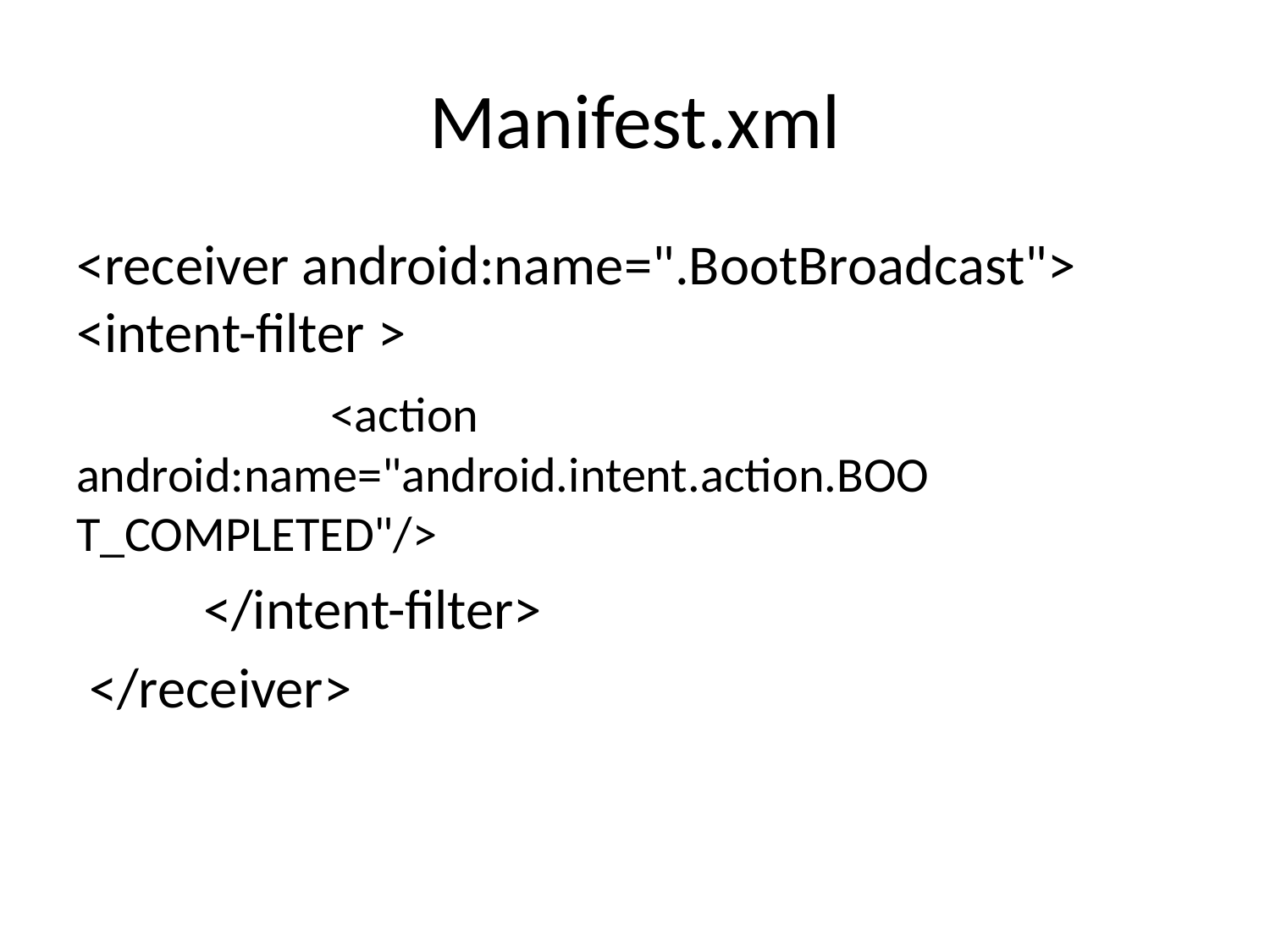

# Manifest.xml
<receiver android:name=".BootBroadcast"> 	<intent-filter >
 		<action 			   	android:name="android.intent.action.BOO 	T_COMPLETED"/>
 	</intent-filter>
 </receiver>